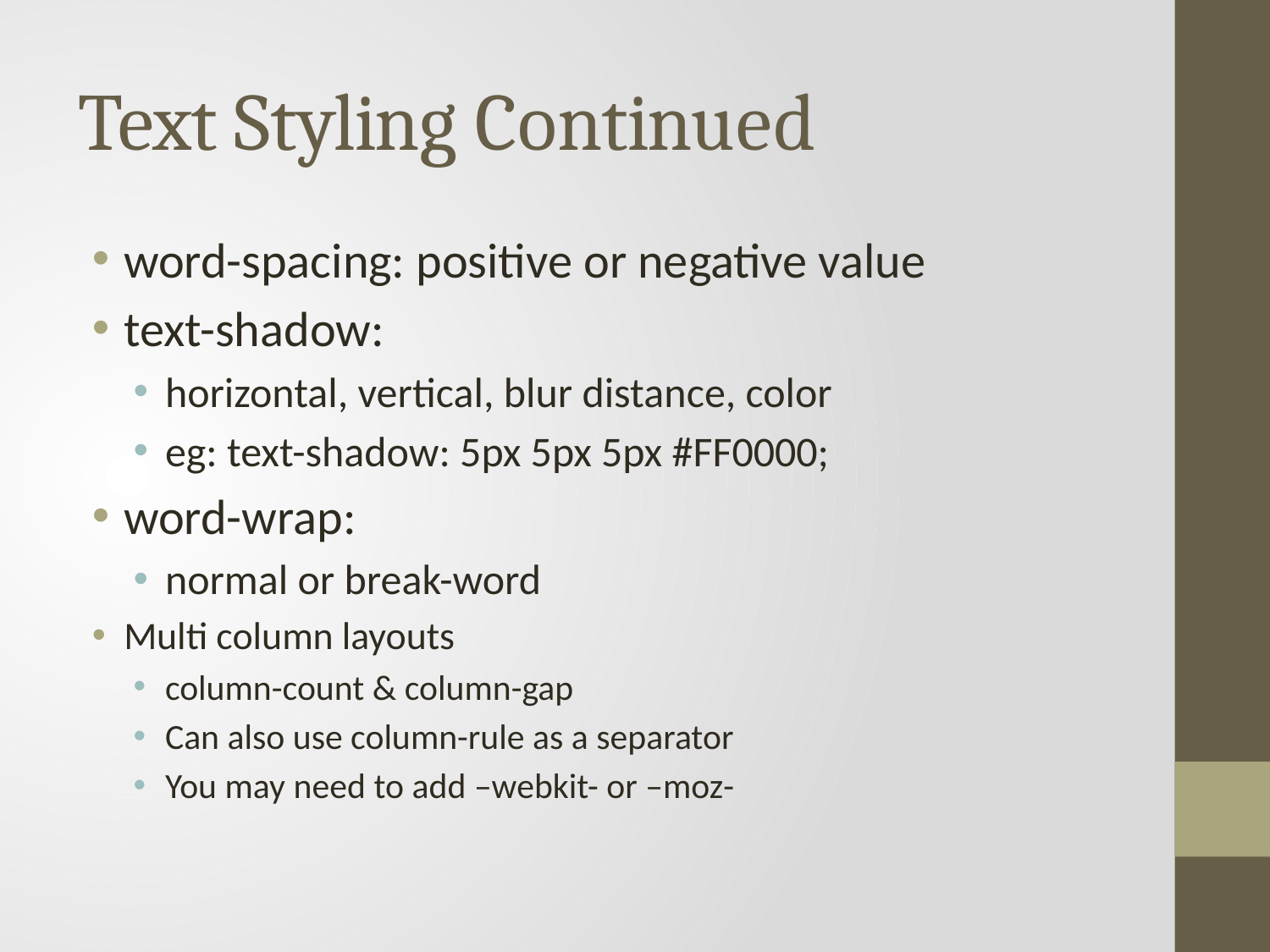

# Text Styling Continued
word-spacing: positive or negative value
text-shadow:
horizontal, vertical, blur distance, color
eg: text-shadow: 5px 5px 5px #FF0000;
word-wrap:
normal or break-word
Multi column layouts
column-count & column-gap
Can also use column-rule as a separator
You may need to add –webkit- or –moz-